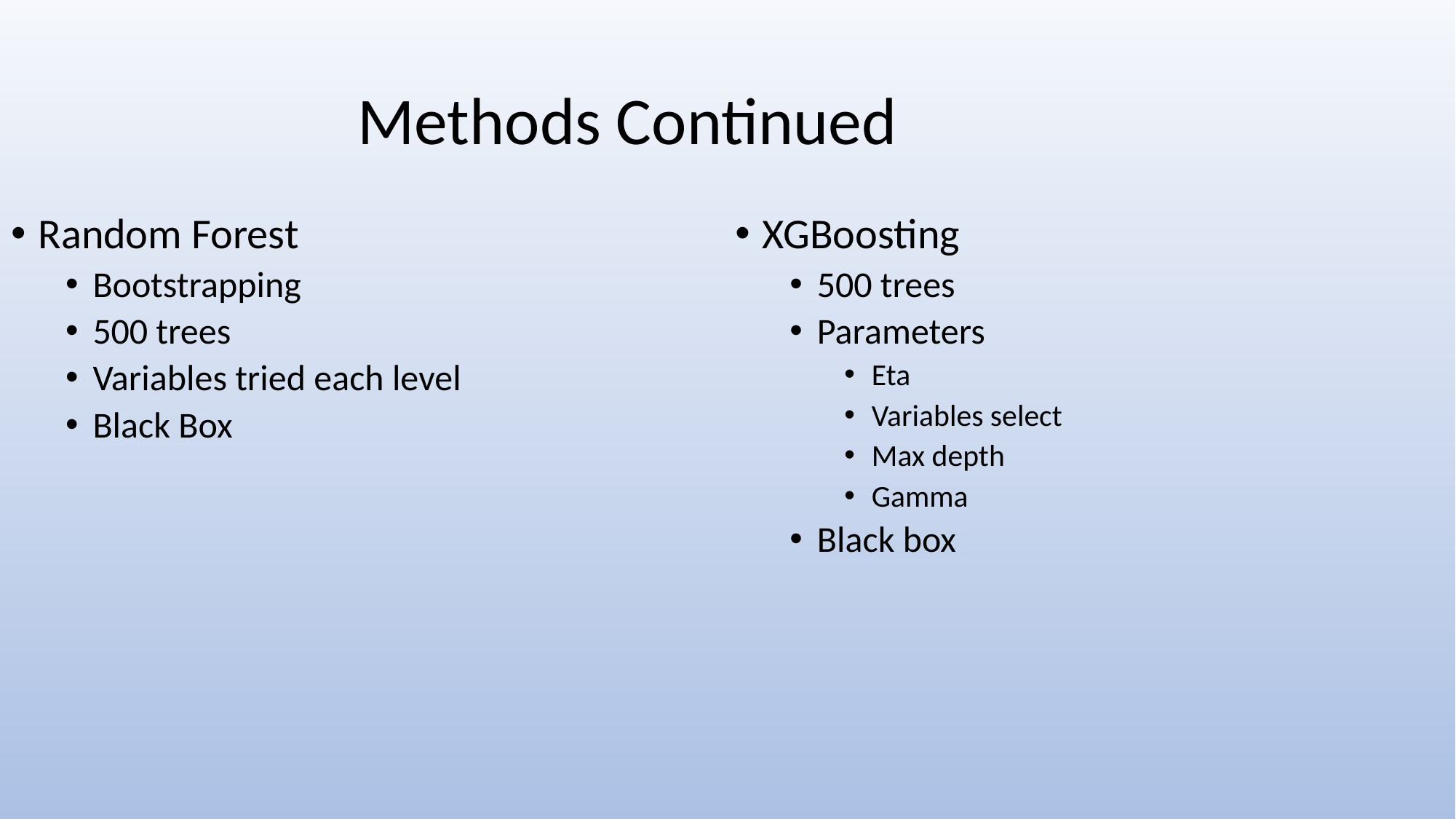

Methods Continued
Random Forest
Bootstrapping
500 trees
Variables tried each level
Black Box

XGBoosting
500 trees
Parameters
Eta
Variables select
Max depth
Gamma
Black box